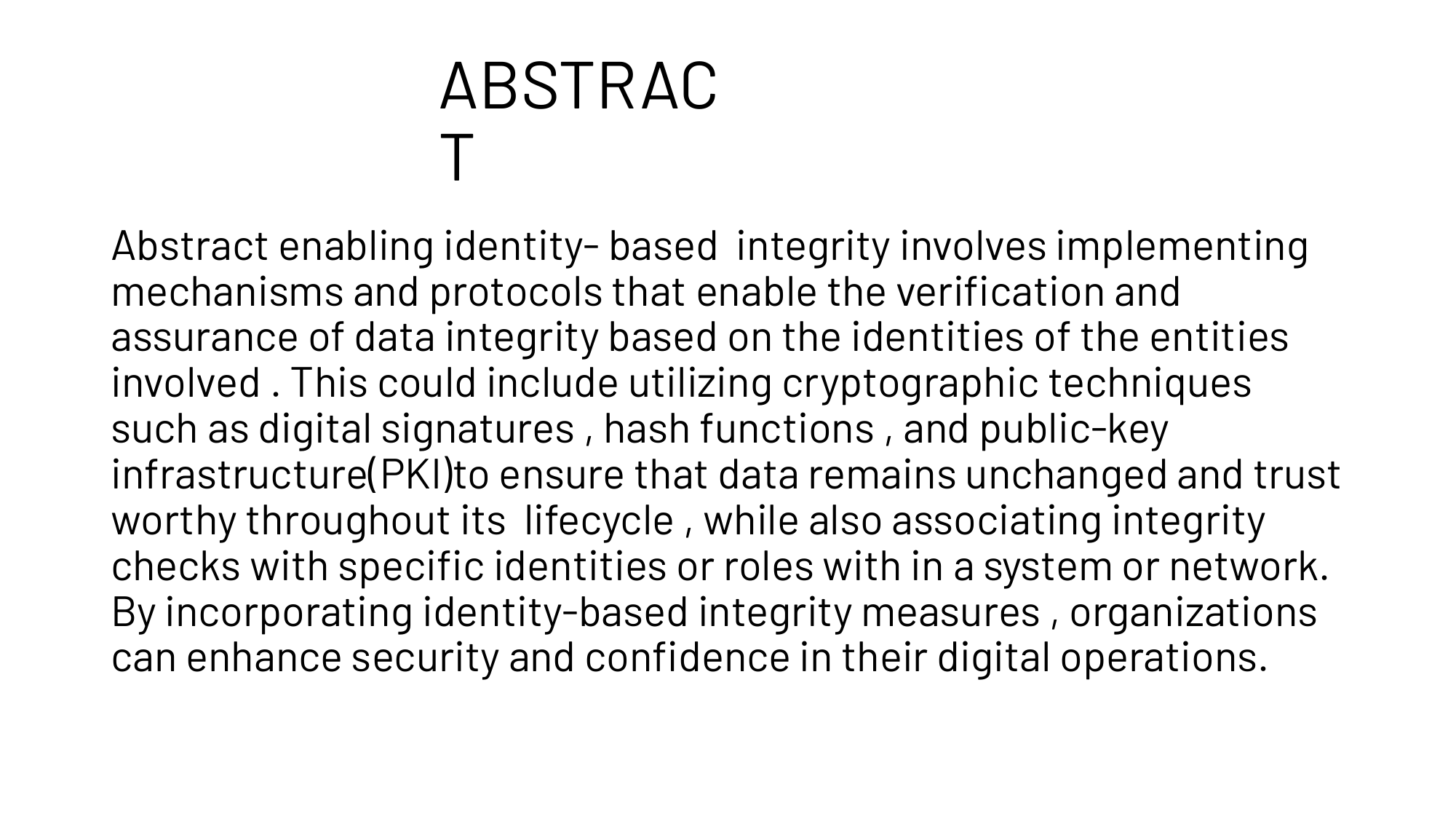

# ABSTRACT
Abstract enabling identity- based  integrity involves implementing mechanisms and protocols that enable the verification and assurance of data integrity based on the identities of the entities involved . This could include utilizing cryptographic techniques such as digital signatures , hash functions , and public-key infrastructure(PKI)to ensure that data remains unchanged and trust worthy throughout its  lifecycle , while also associating integrity checks with specific identities or roles with in a system or network. By incorporating identity-based integrity measures , organizations can enhance security and confidence in their digital operations.